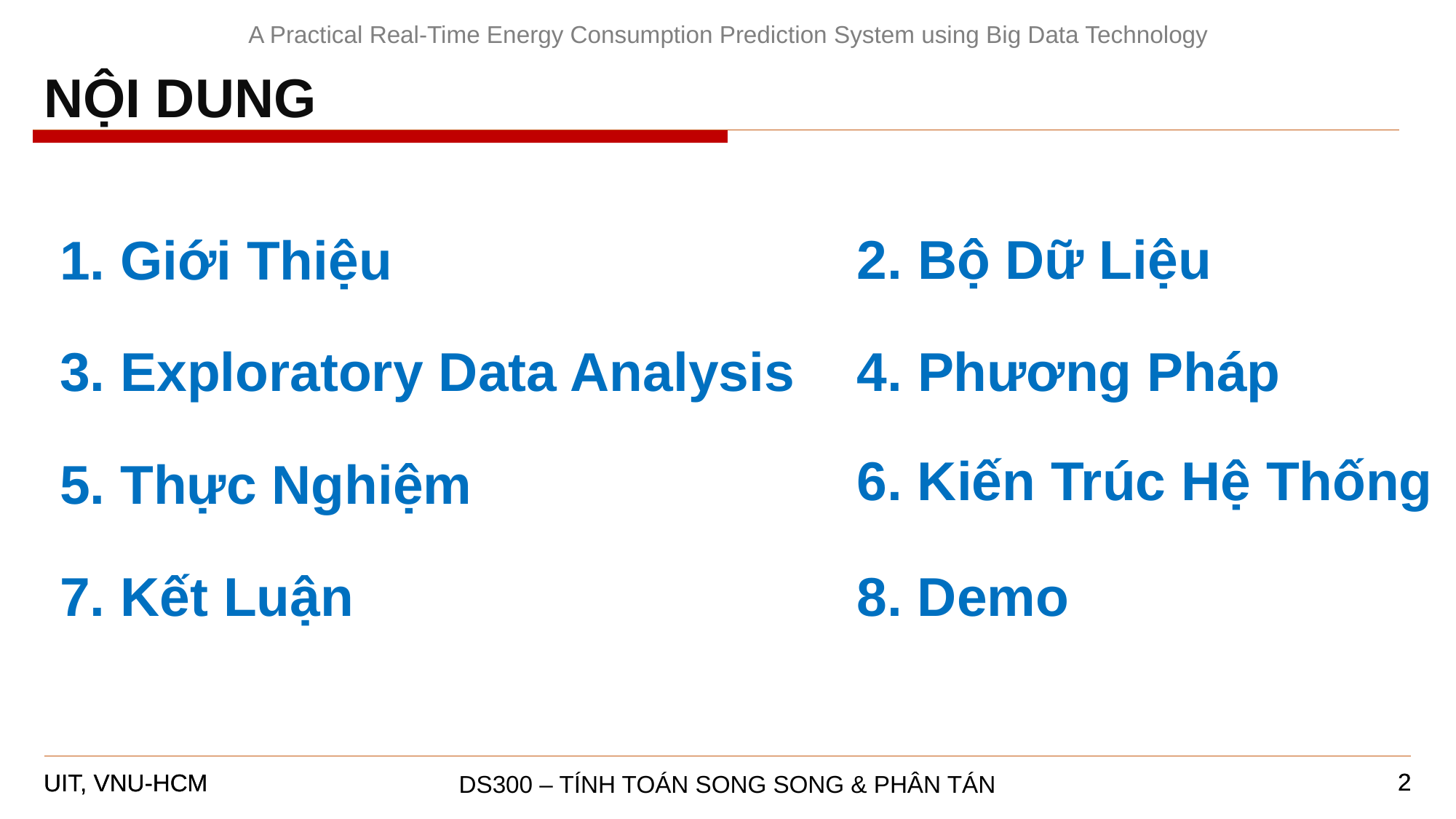

A Practical Real-Time Energy Consumption Prediction System using Big Data Technology
NỘI DUNG

2. Bộ Dữ Liệu
1. Giới Thiệu
4. Phương Pháp
3. Exploratory Data Analysis
6. Kiến Trúc Hệ Thống
5. Thực Nghiệm
8. Demo
7. Kết Luận
2
2
DS300 – TÍNH TOÁN SONG SONG & PHÂN TÁN
UIT, VNU-HCM
UIT, VNU-HCM